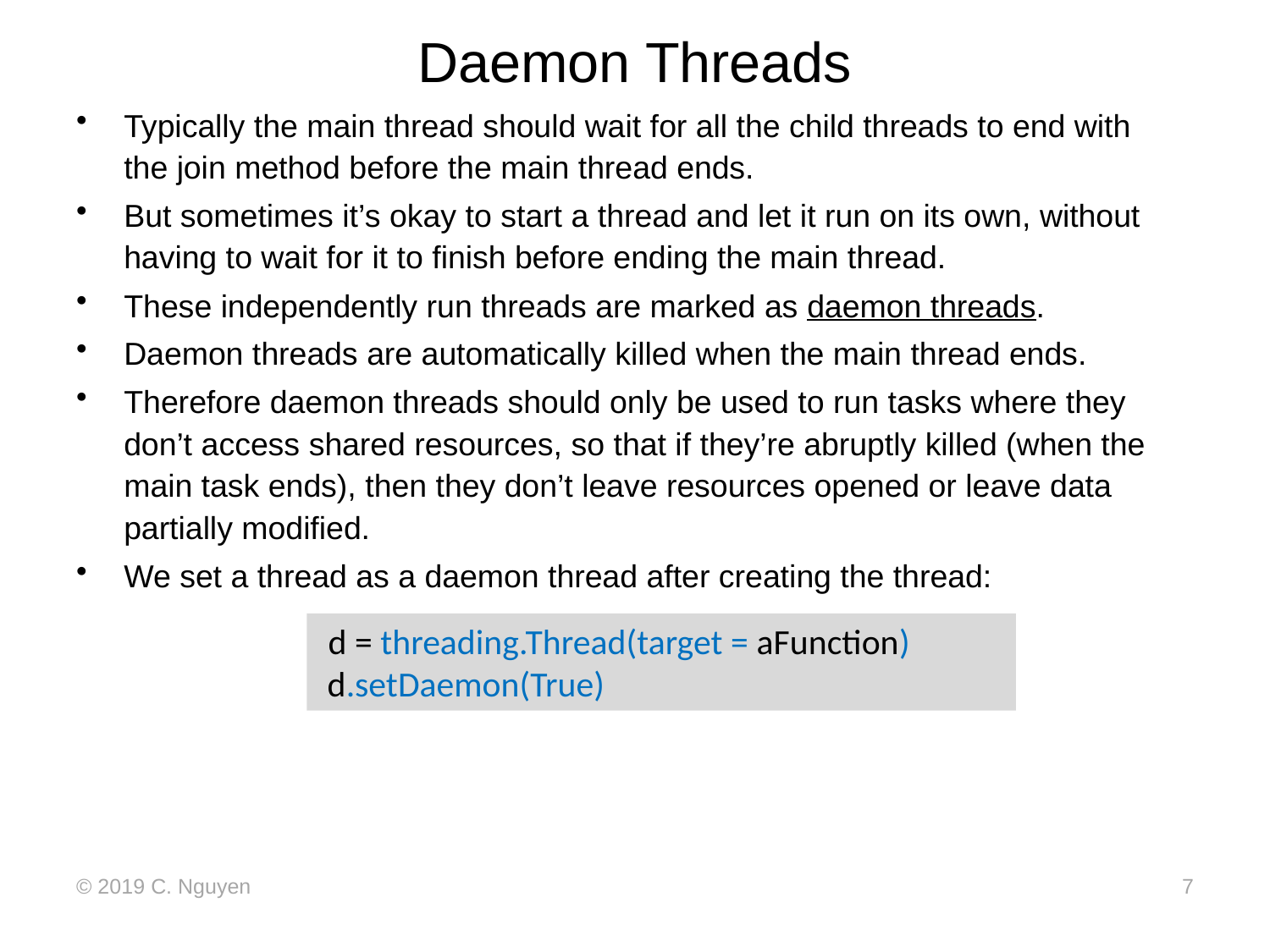

# Daemon Threads
Typically the main thread should wait for all the child threads to end with the join method before the main thread ends.
But sometimes it’s okay to start a thread and let it run on its own, without having to wait for it to finish before ending the main thread.
These independently run threads are marked as daemon threads.
Daemon threads are automatically killed when the main thread ends.
Therefore daemon threads should only be used to run tasks where they don’t access shared resources, so that if they’re abruptly killed (when the main task ends), then they don’t leave resources opened or leave data partially modified.
We set a thread as a daemon thread after creating the thread:

 d = threading.Thread(target = aFunction)
 d.setDaemon(True)
© 2019 C. Nguyen
7